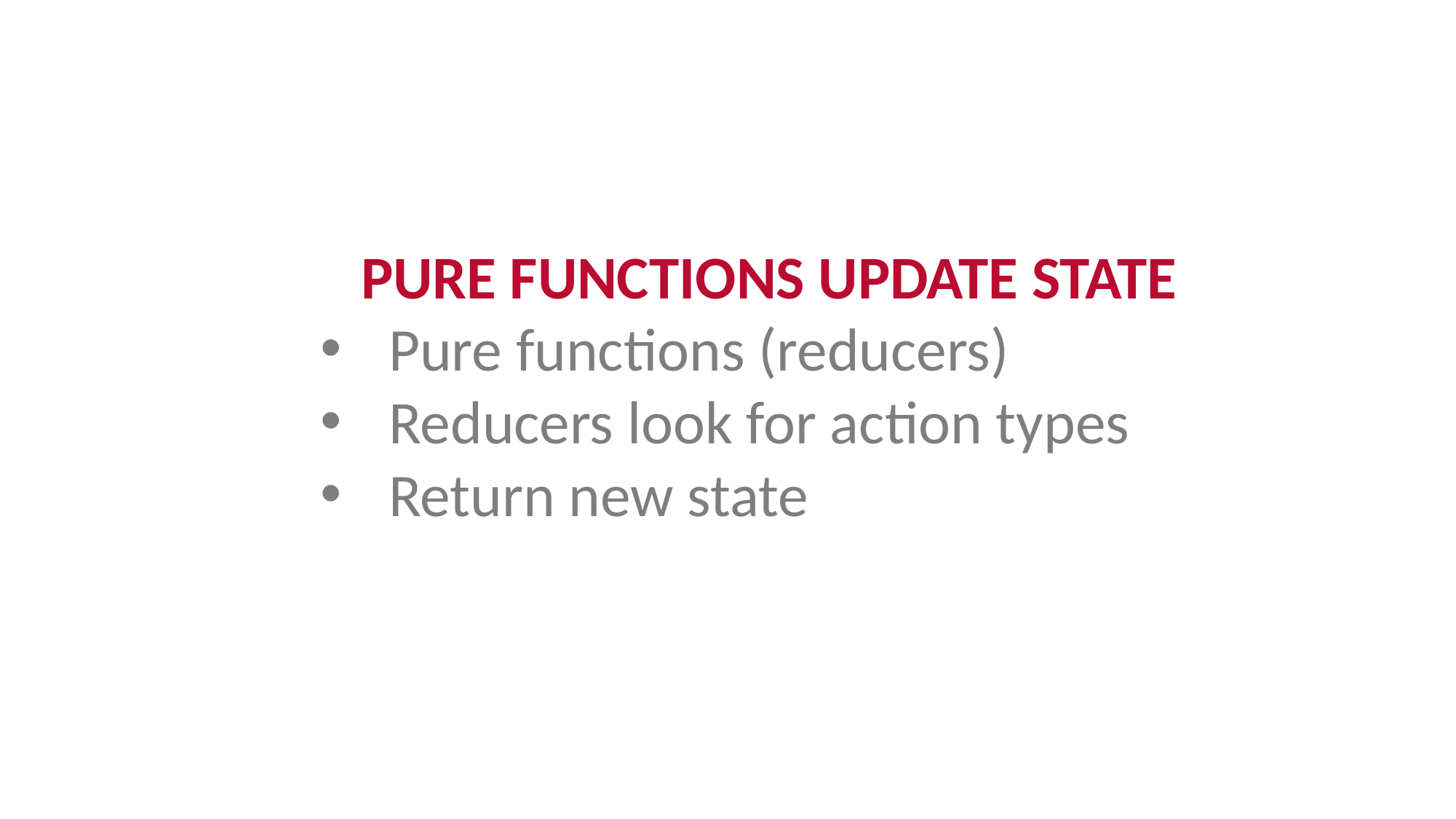

PURE FUNCTIONS UPDATE STATE
Pure functions (reducers)
Reducers look for action types
Return new state